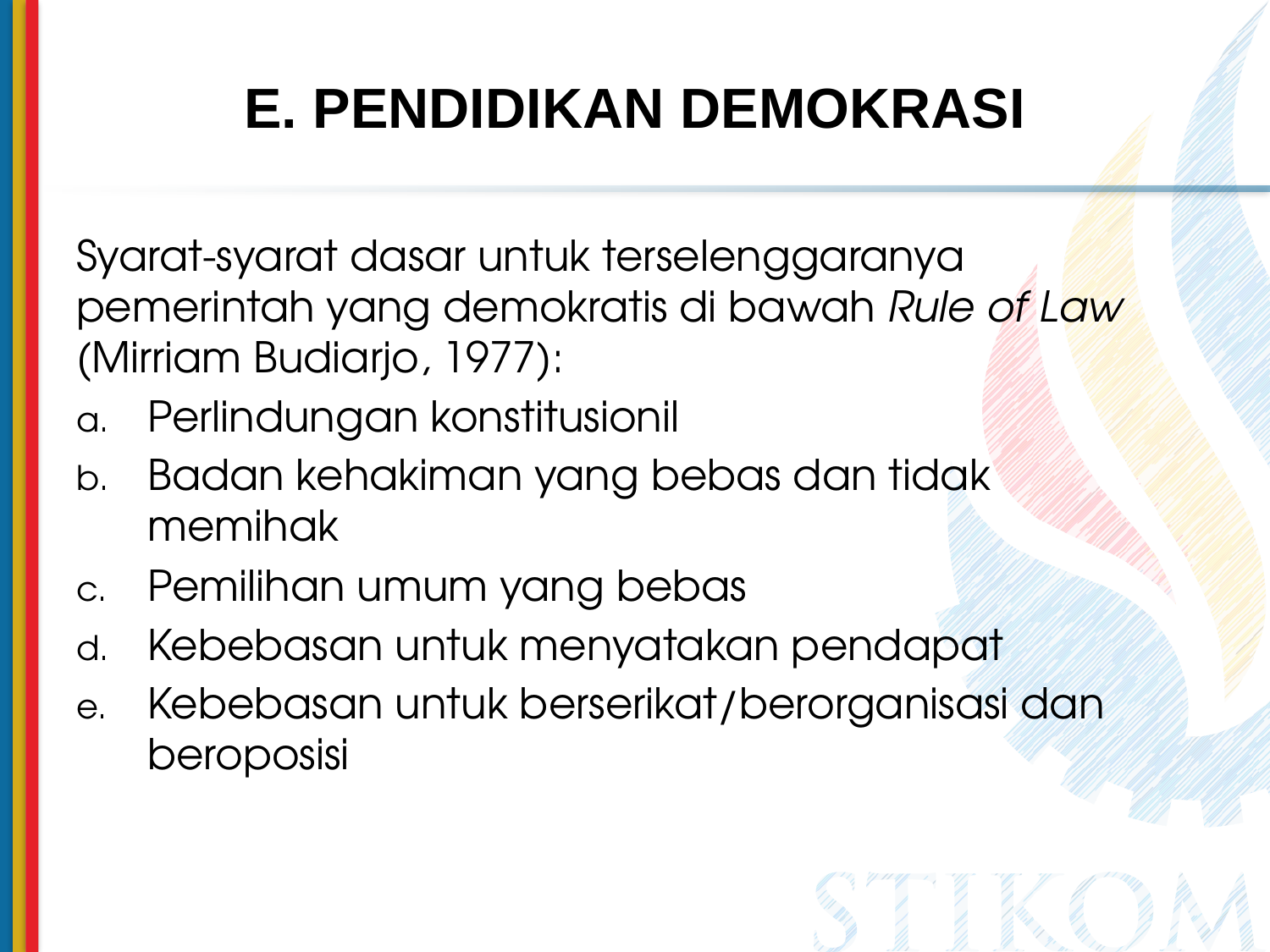

# E. PENDIDIKAN DEMOKRASI
Syarat-syarat dasar untuk terselenggaranya pemerintah yang demokratis di bawah Rule of Law (Mirriam Budiarjo, 1977):
Perlindungan konstitusionil
Badan kehakiman yang bebas dan tidak memihak
Pemilihan umum yang bebas
Kebebasan untuk menyatakan pendapat
Kebebasan untuk berserikat/berorganisasi dan beroposisi